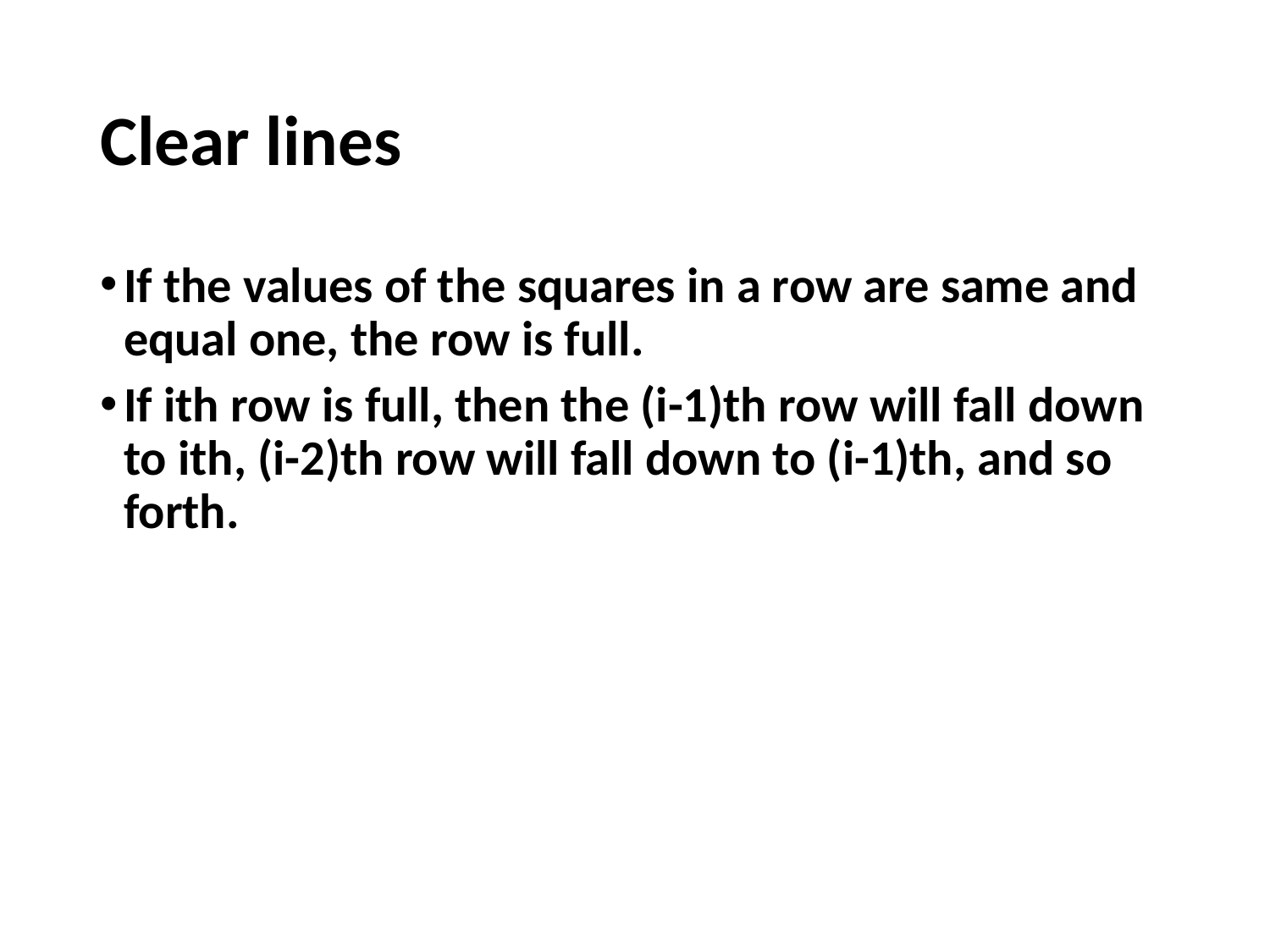

# Clear lines
If the values of the squares in a row are same and equal one, the row is full.
If ith row is full, then the (i-1)th row will fall down to ith, (i-2)th row will fall down to (i-1)th, and so forth.